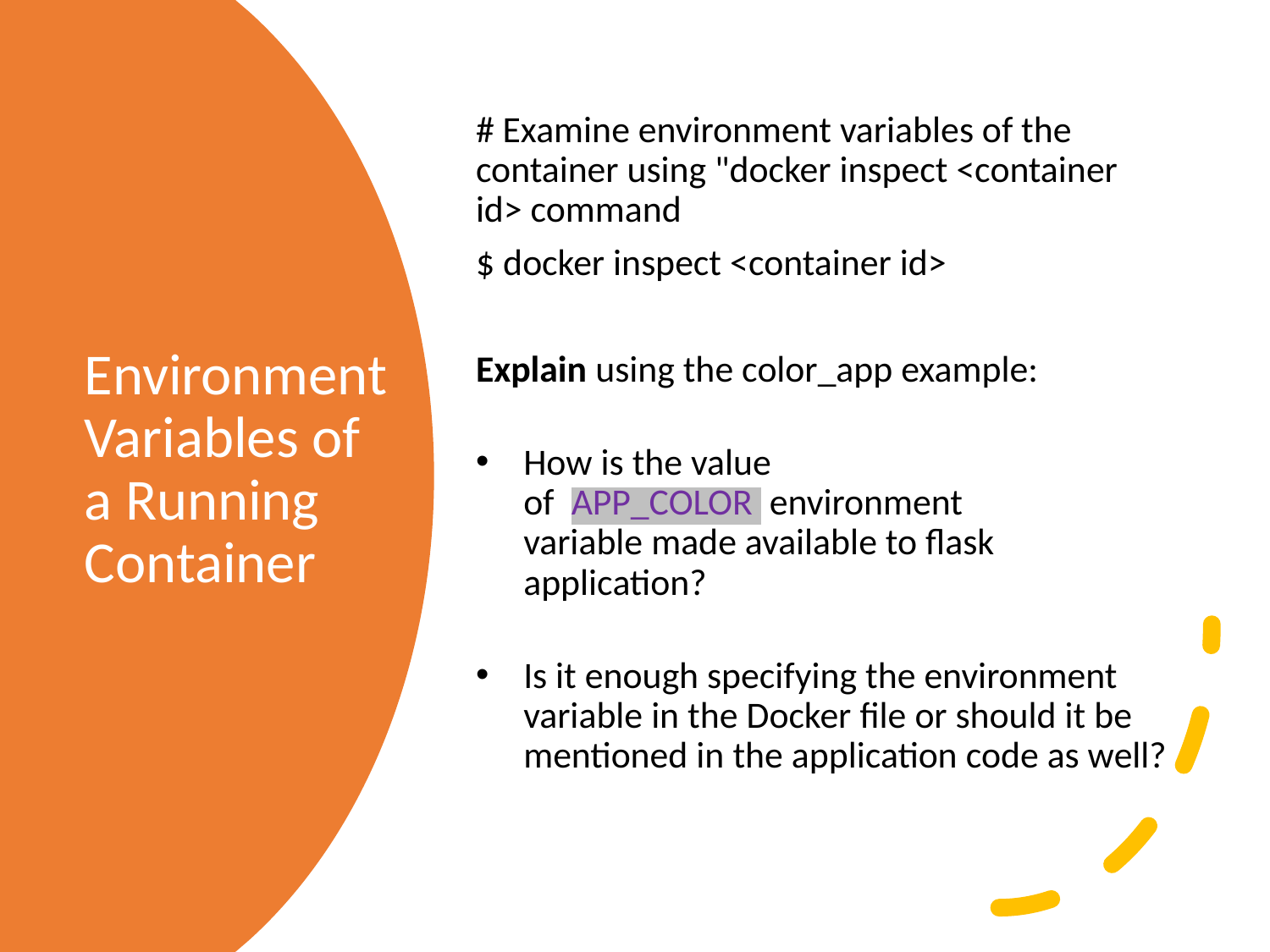

# Examine environment variables of the container using "docker inspect <container id> command
$ docker inspect <container id>

Explain using the color_app example:
How is the value of  APP_COLOR  environment variable made available to flask application?
Is it enough specifying the environment variable in the Docker file or should it be mentioned in the application code as well?

# Environment Variables of a Running Container